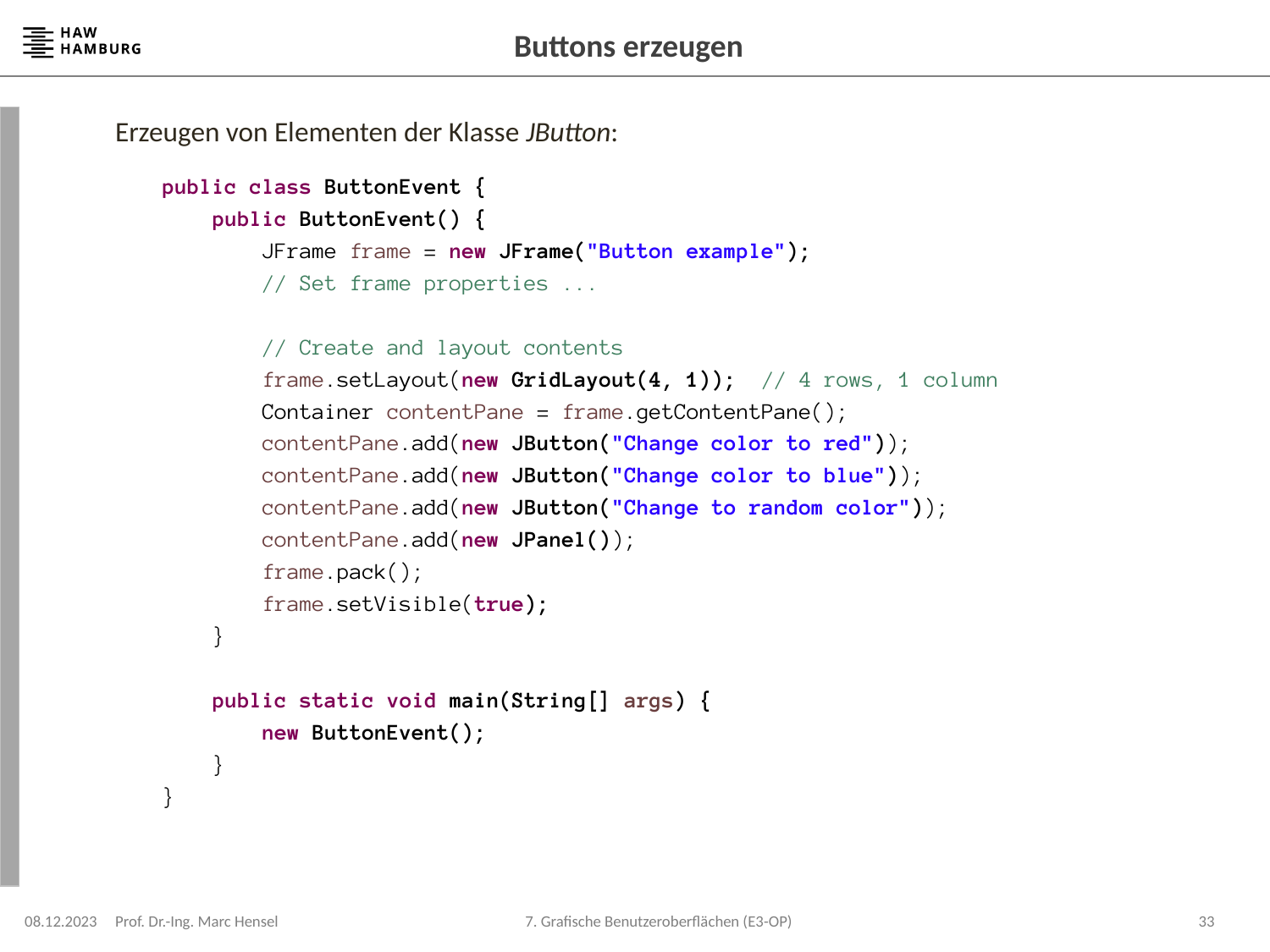

# Buttons erzeugen
Erzeugen von Elementen der Klasse JButton:

	public class ButtonEvent {
	    public ButtonEvent() {
	        JFrame frame = new JFrame("Button example");
	        // Set frame properties ...

	        // Create and layout contents
	        frame.setLayout(new GridLayout(4, 1));  // 4 rows, 1 column
	        Container contentPane = frame.getContentPane();
	        contentPane.add(new JButton("Change color to red"));
	        contentPane.add(new JButton("Change color to blue"));
	        contentPane.add(new JButton("Change to random color"));
	        contentPane.add(new JPanel());
	        frame.pack();
	        frame.setVisible(true);
	    }

	    public static void main(String[] args) {
	        new ButtonEvent();
	    }
	}

08.12.2023
Prof. Dr.-Ing. Marc Hensel
33